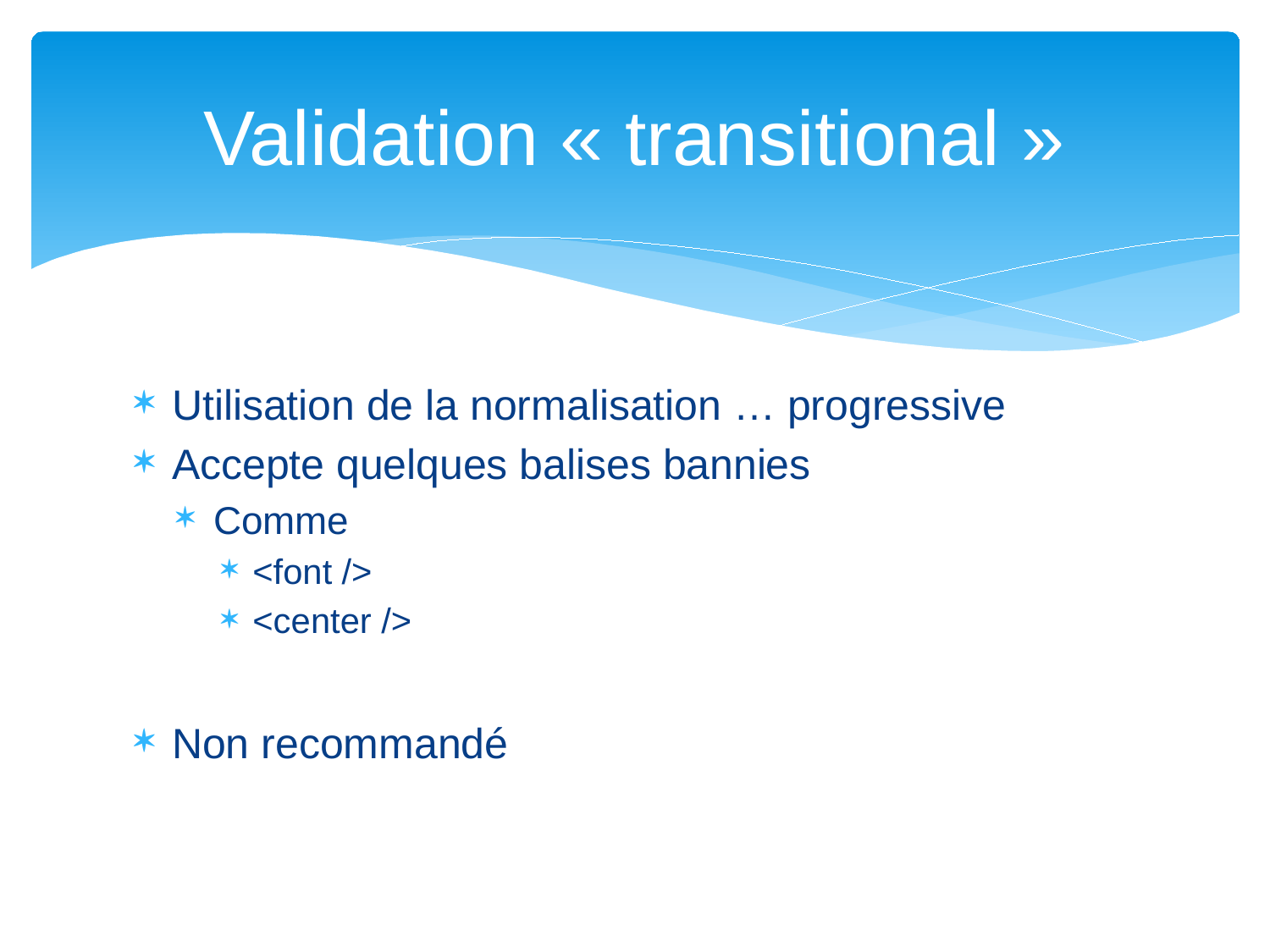

# Validation « transitional »
Utilisation de la normalisation … progressive
Accepte quelques balises bannies
Comme
<font />
<center />

Non recommandé